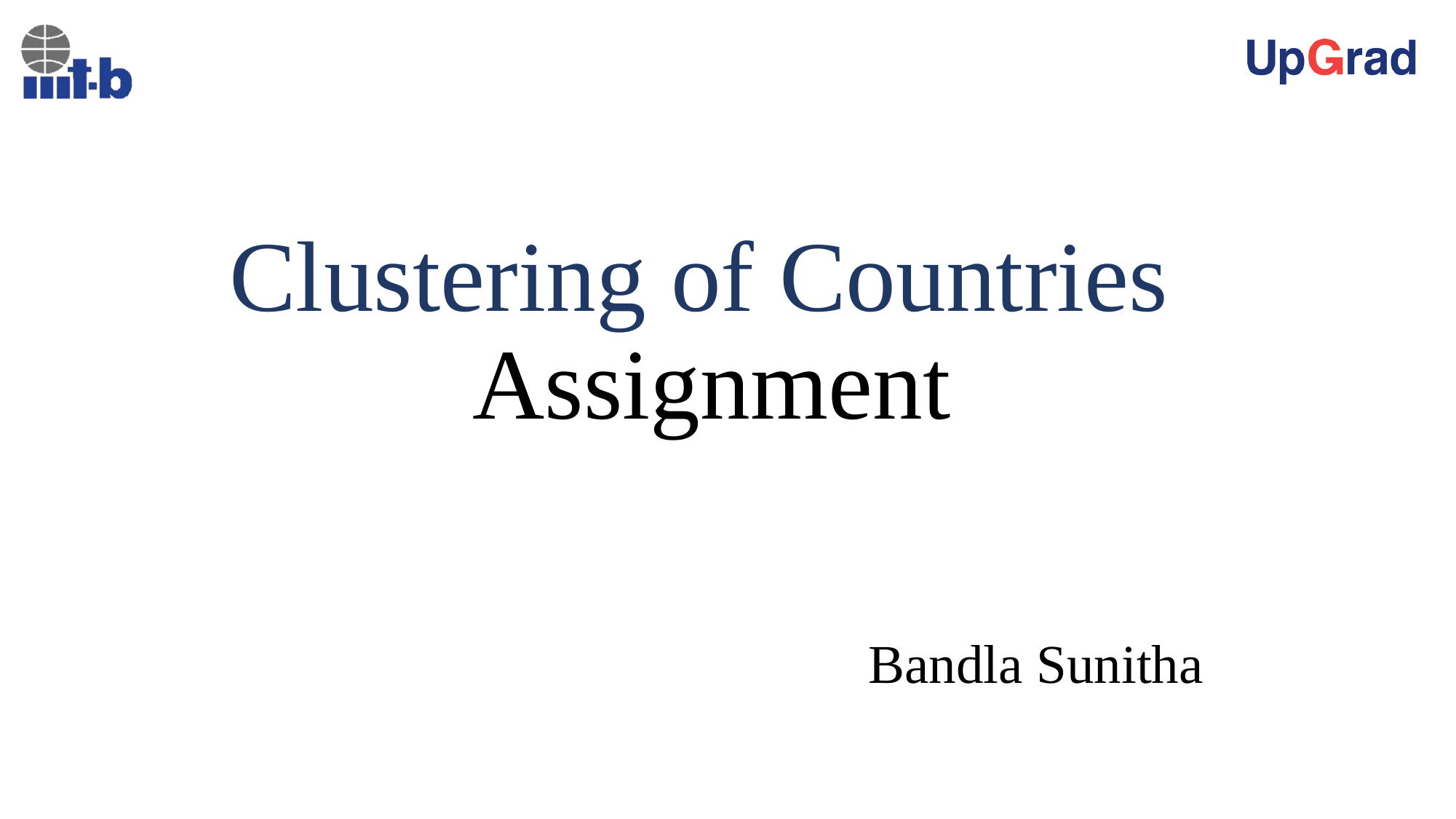

# Clustering of Countries Assignment
 Bandla Sunitha